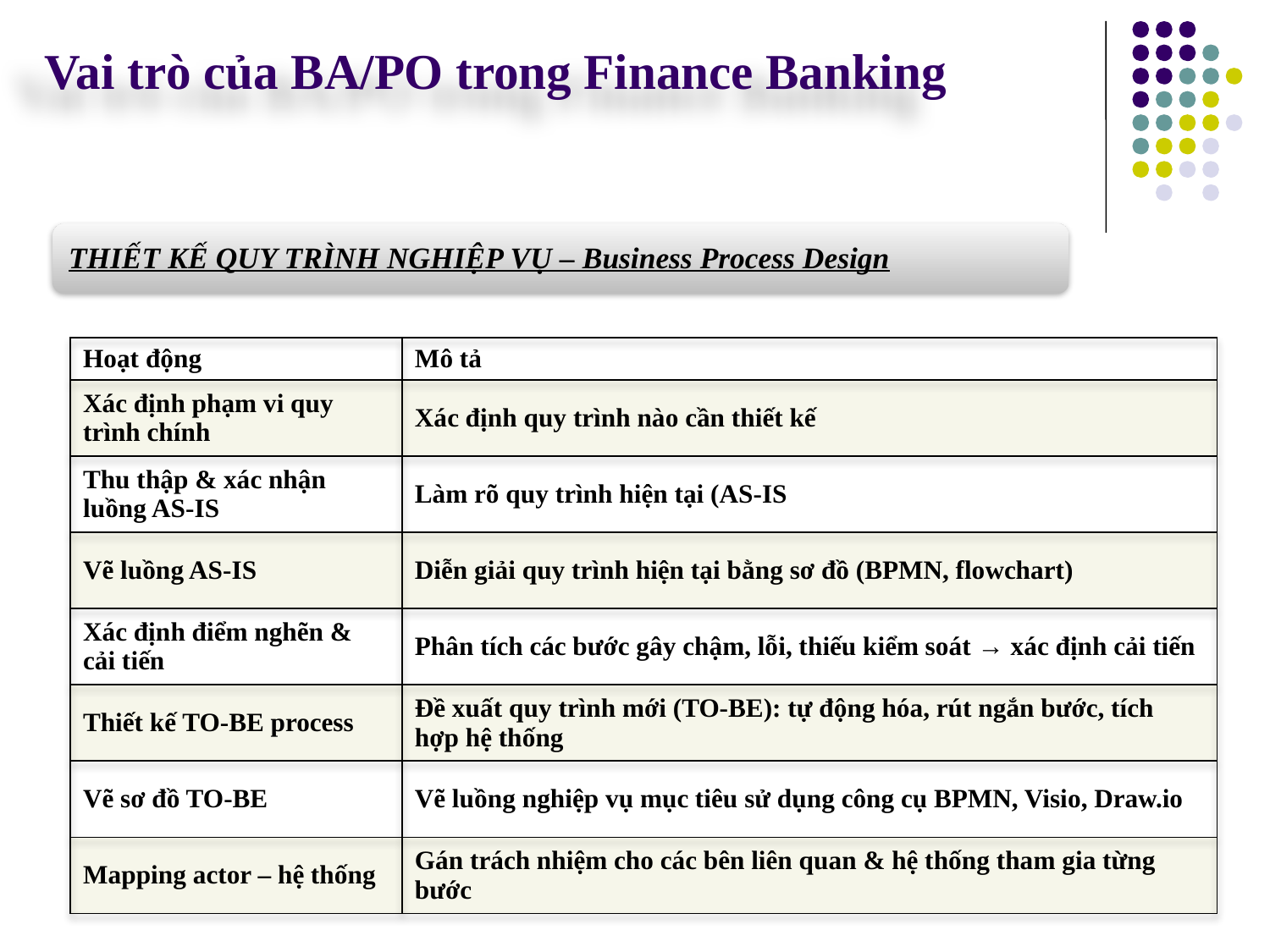

Vai trò của BA/PO trong Finance Banking
THIẾT KẾ QUY TRÌNH NGHIỆP VỤ – Business Process Design

| Hoạt động | Mô tả |
| --- | --- |
| Xác định phạm vi quy trình chính | Xác định quy trình nào cần thiết kế |
| Thu thập & xác nhận luồng AS-IS | Làm rõ quy trình hiện tại (AS-IS |
| Vẽ luồng AS-IS | Diễn giải quy trình hiện tại bằng sơ đồ (BPMN, flowchart) |
| Xác định điểm nghẽn & cải tiến | Phân tích các bước gây chậm, lỗi, thiếu kiểm soát → xác định cải tiến |
| Thiết kế TO-BE process | Đề xuất quy trình mới (TO-BE): tự động hóa, rút ngắn bước, tích hợp hệ thống |
| Vẽ sơ đồ TO-BE | Vẽ luồng nghiệp vụ mục tiêu sử dụng công cụ BPMN, Visio, Draw.io |
| Mapping actor – hệ thống | Gán trách nhiệm cho các bên liên quan & hệ thống tham gia từng bước |